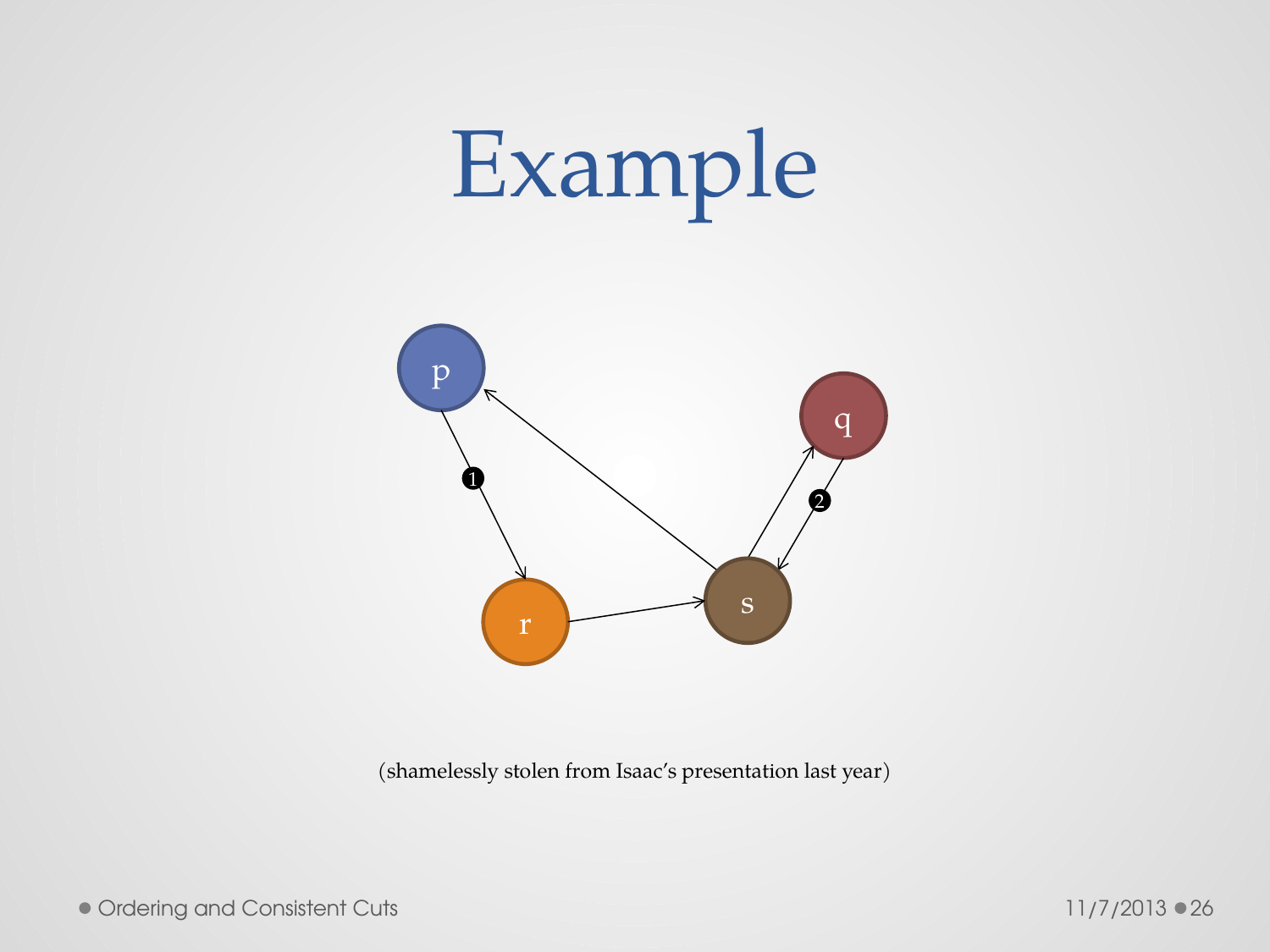

# Example
p
q
1
2
s
r
(shamelessly stolen from Isaac’s presentation last year)
Ordering and Consistent Cuts
11/7/2013
26